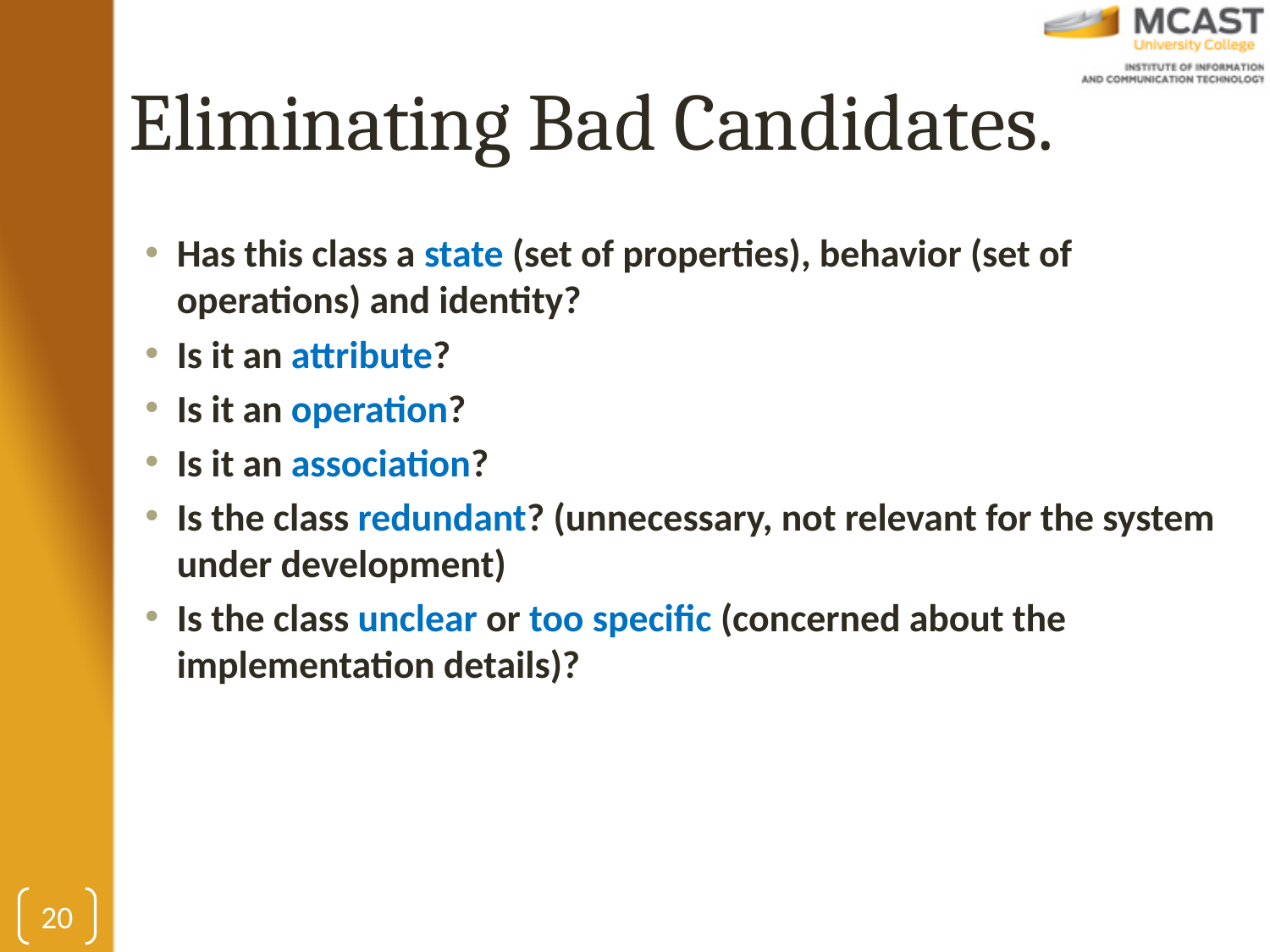

# Eliminating Bad Candidates.
Has this class a state (set of properties), behavior (set of operations) and identity?
Is it an attribute?
Is it an operation?
Is it an association?
Is the class redundant? (unnecessary, not relevant for the system under development)
Is the class unclear or too specific (concerned about the implementation details)?

20